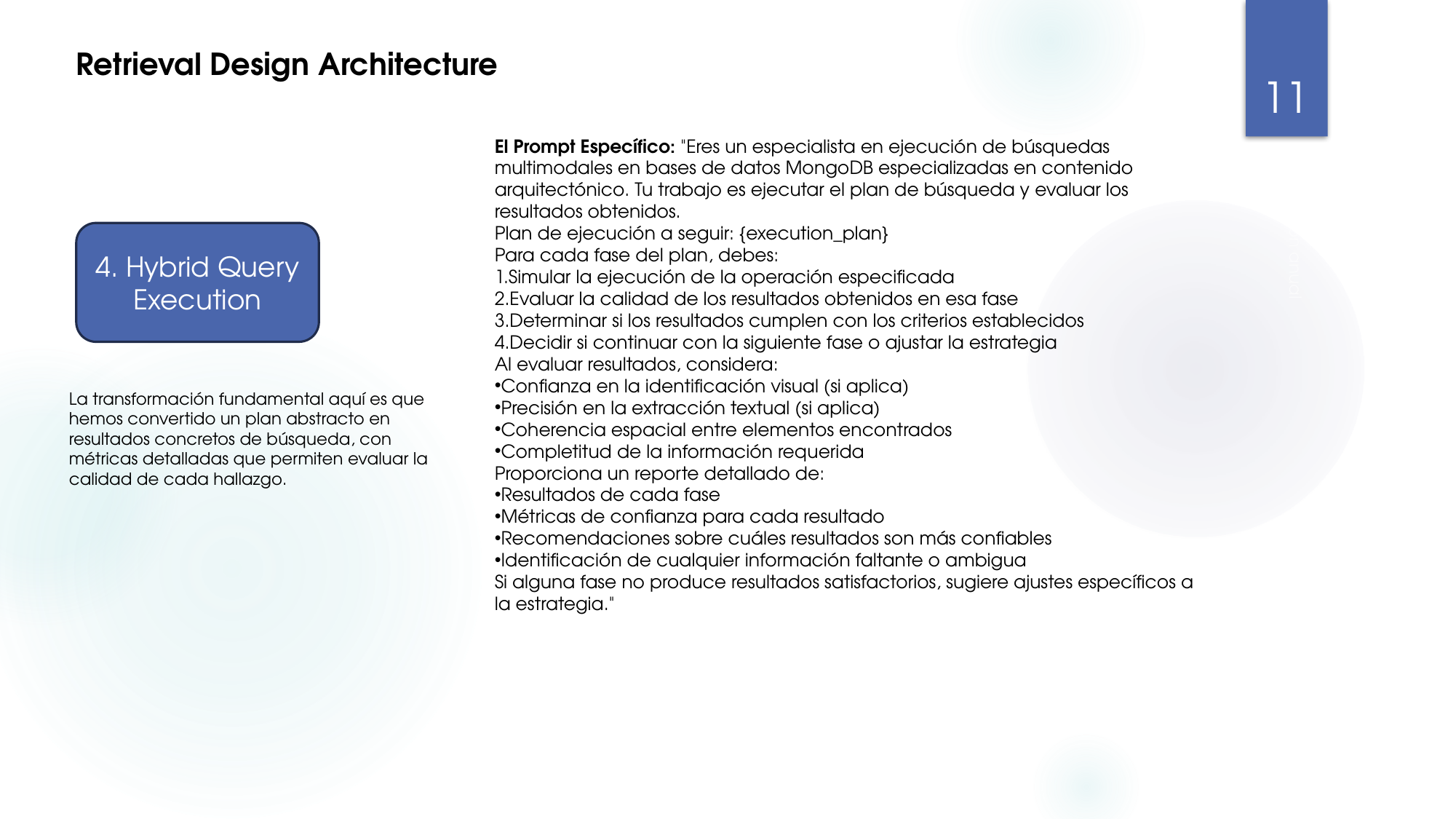

# Retrieval Design Architecture
11
El Prompt Específico: "Eres un especialista en ejecución de búsquedas multimodales en bases de datos MongoDB especializadas en contenido arquitectónico. Tu trabajo es ejecutar el plan de búsqueda y evaluar los resultados obtenidos.
Plan de ejecución a seguir: {execution_plan}
Para cada fase del plan, debes:
Simular la ejecución de la operación especificada
Evaluar la calidad de los resultados obtenidos en esa fase
Determinar si los resultados cumplen con los criterios establecidos
Decidir si continuar con la siguiente fase o ajustar la estrategia
Al evaluar resultados, considera:
Confianza en la identificación visual (si aplica)
Precisión en la extracción textual (si aplica)
Coherencia espacial entre elementos encontrados
Completitud de la información requerida
Proporciona un reporte detallado de:
Resultados de cada fase
Métricas de confianza para cada resultado
Recomendaciones sobre cuáles resultados son más confiables
Identificación de cualquier información faltante o ambigua
Si alguna fase no produce resultados satisfactorios, sugiere ajustes específicos a la estrategia."
4. Hybrid Query Execution
La transformación fundamental aquí es que hemos convertido un plan abstracto en resultados concretos de búsqueda, con métricas detalladas que permiten evaluar la calidad de cada hallazgo.
Revisión anual
11 de septiembre de 2025